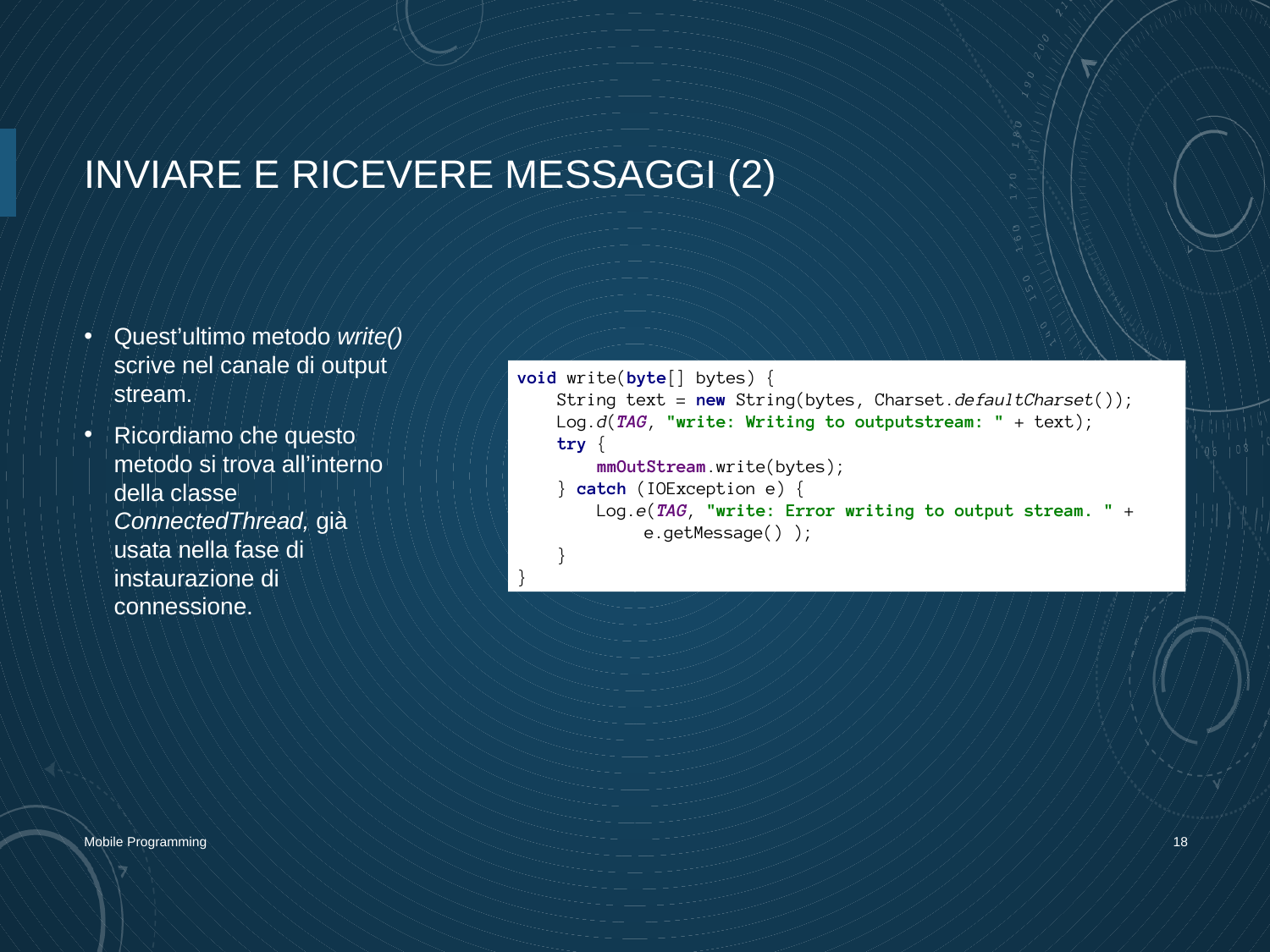

# Inviare e ricevere messaggi (2)
Quest’ultimo metodo write() scrive nel canale di output stream.
Ricordiamo che questo metodo si trova all’interno della classe ConnectedThread, già usata nella fase di instaurazione di connessione.
void write(byte[] bytes) {
    String text = new String(bytes, Charset.defaultCharset());
    Log.d(TAG, "write: Writing to outputstream: " + text);
    try {
        mmOutStream.write(bytes);
    } catch (IOException e) {
        Log.e(TAG, "write: Error writing to output stream. " + 		e.getMessage() );
    }
}
Mobile Programming
18